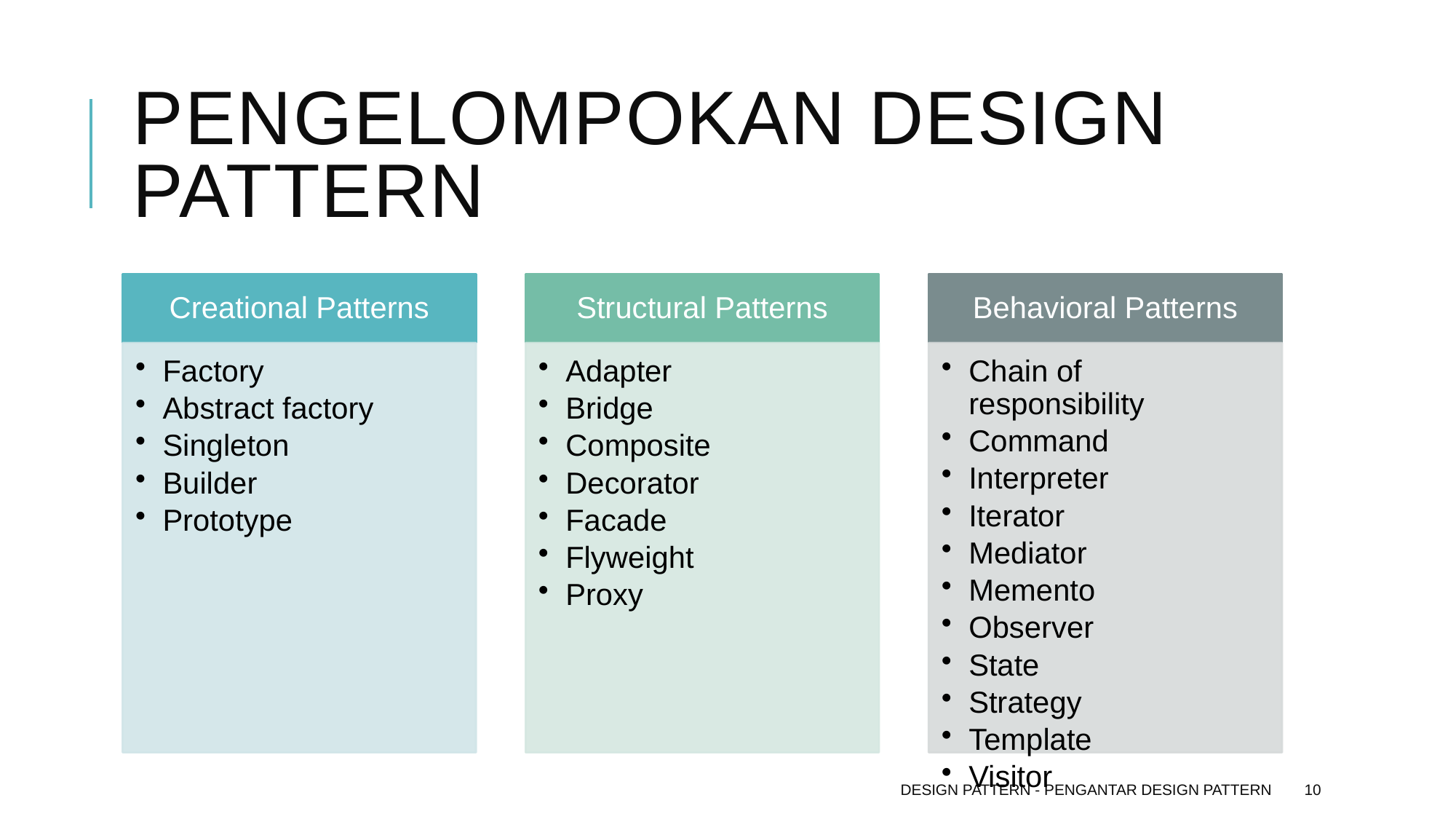

# Pengelompokan Design PatterN
Creational Patterns
Factory
Abstract factory
Singleton
Builder
Prototype
Structural Patterns
Adapter
Bridge
Composite
Decorator
Facade
Flyweight
Proxy
Behavioral Patterns
Chain of responsibility
Command
Interpreter
Iterator
Mediator
Memento
Observer
State
Strategy
Template
Visitor
Design Pattern - Pengantar Design Pattern
10